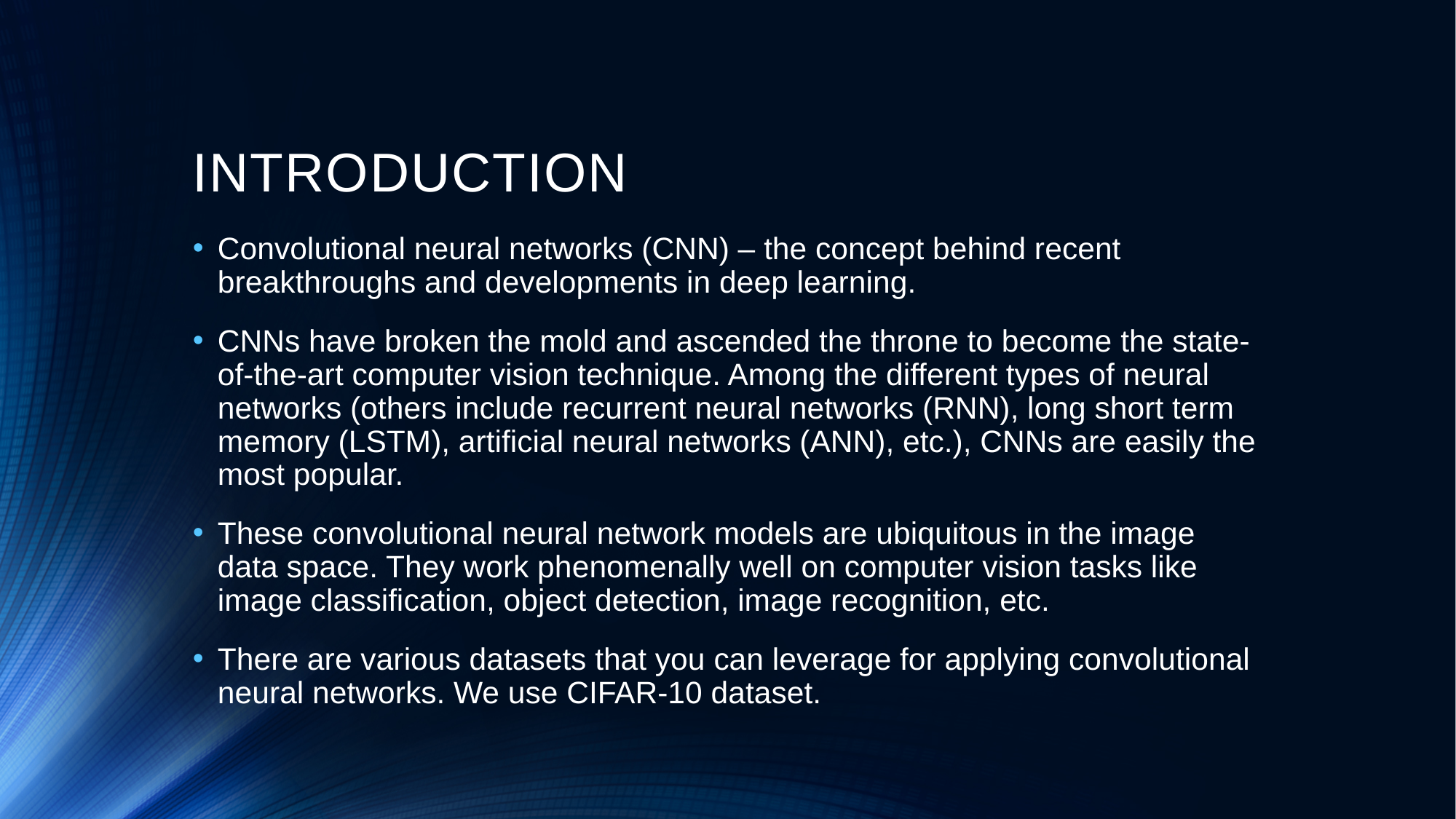

# INTRODUCTION
Convolutional neural networks (CNN) – the concept behind recent breakthroughs and developments in deep learning.
CNNs have broken the mold and ascended the throne to become the state-of-the-art computer vision technique. Among the different types of neural networks (others include recurrent neural networks (RNN), long short term memory (LSTM), artificial neural networks (ANN), etc.), CNNs are easily the most popular.
These convolutional neural network models are ubiquitous in the image data space. They work phenomenally well on computer vision tasks like image classification, object detection, image recognition, etc.
There are various datasets that you can leverage for applying convolutional neural networks. We use CIFAR-10 dataset.